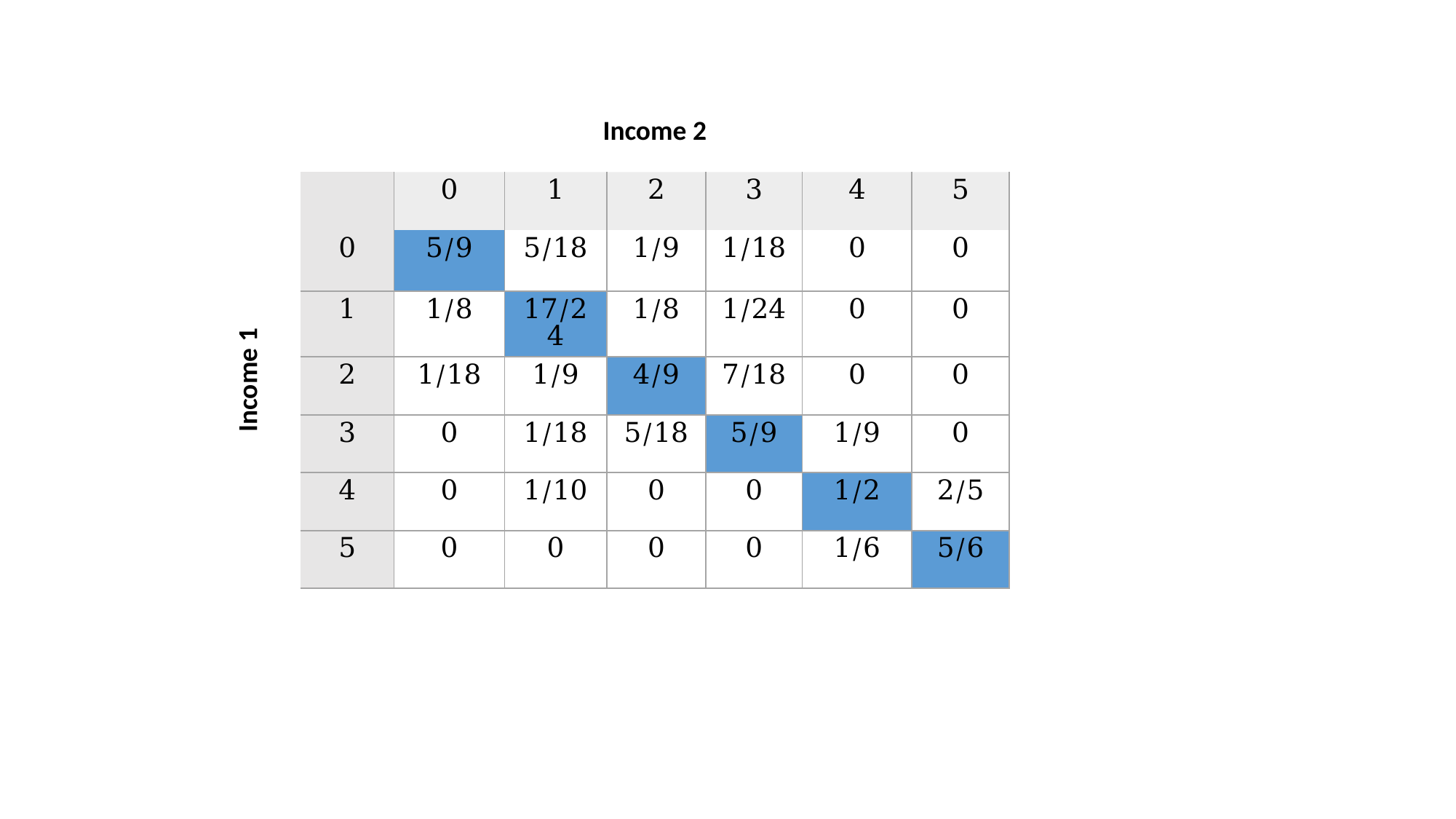

|  | Income 2 |  |  |  |  |  |  |
| --- | --- | --- | --- | --- | --- | --- | --- |
| Income 1 |  | 0 | 1 | 2 | 3 | 4 | 5 |
|  | 0 | 5/9 | 5/18 | 1/9 | 1/18 | 0 | 0 |
|  | 1 | 1/8 | 17/24 | 1/8 | 1/24 | 0 | 0 |
|  | 2 | 1/18 | 1/9 | 4/9 | 7/18 | 0 | 0 |
|  | 3 | 0 | 1/18 | 5/18 | 5/9 | 1/9 | 0 |
|  | 4 | 0 | 1/10 | 0 | 0 | 1/2 | 2/5 |
|  | 5 | 0 | 0 | 0 | 0 | 1/6 | 5/6 |